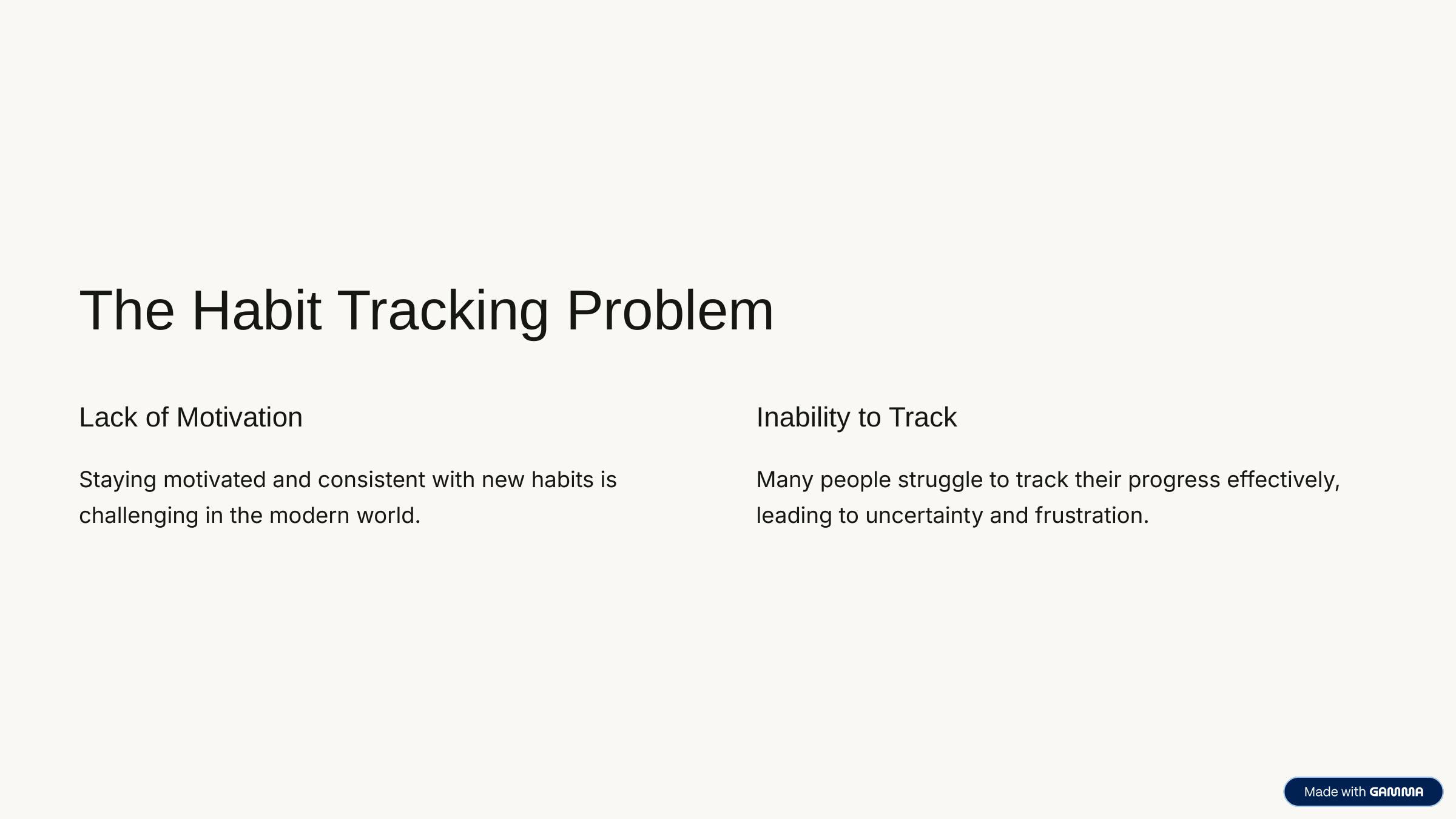

The Habit Tracking Problem
Lack of Motivation
Inability to Track
Staying motivated and consistent with new habits is challenging in the modern world.
Many people struggle to track their progress effectively, leading to uncertainty and frustration.